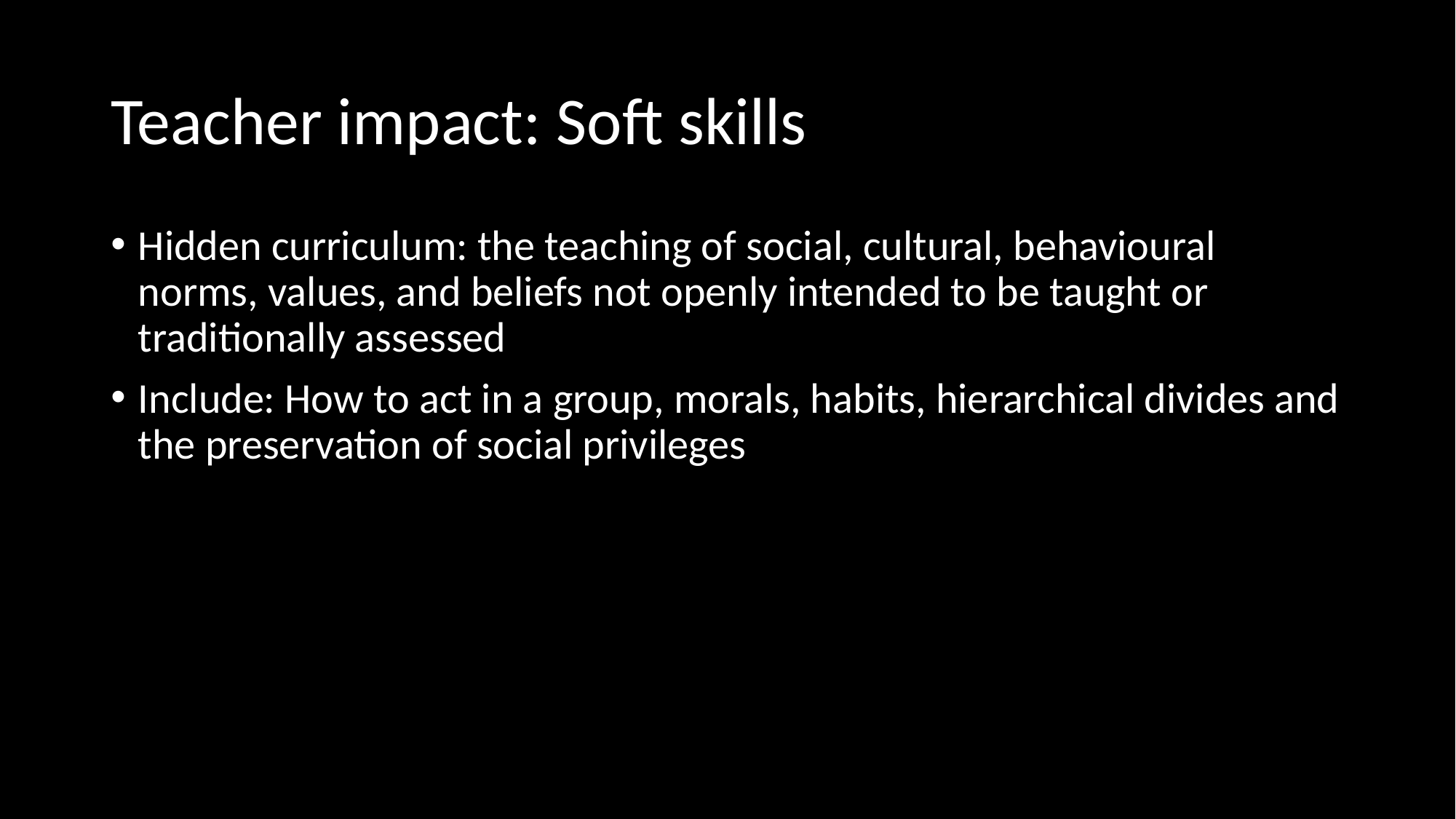

# Teacher impact: Soft skills
Hidden curriculum: the teaching of social, cultural, behavioural norms, values, and beliefs not openly intended to be taught or traditionally assessed
Include: How to act in a group, morals, habits, hierarchical divides and the preservation of social privileges